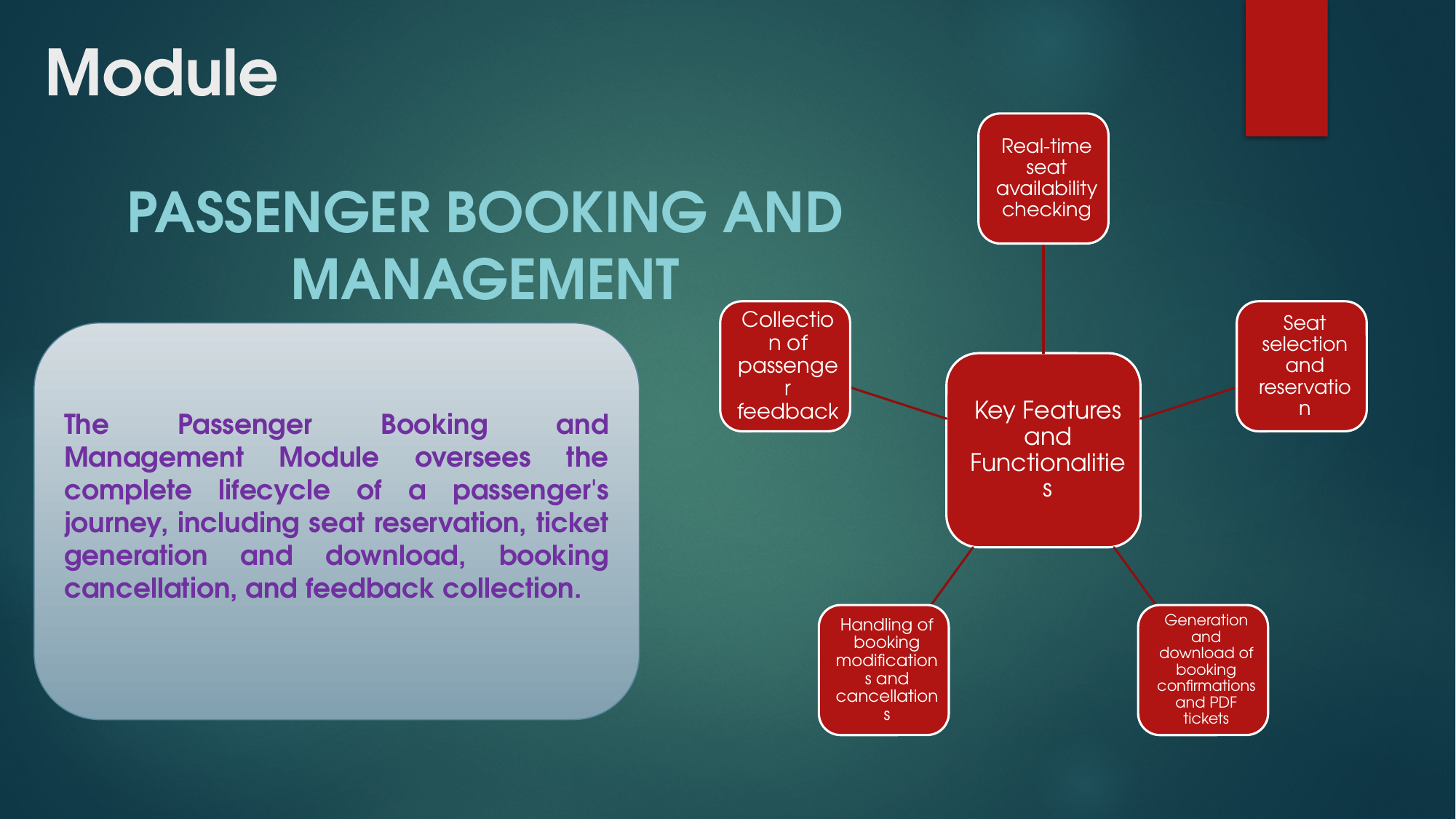

Module
Key Features and Functionalities
Real-time seat availability checking
Seat selection and reservation
Generation and download of booking confirmations and PDF tickets
Handling of booking modifications and cancellations
Collection of passenger feedback
Passenger Booking and Management

The Passenger Booking and Management Module oversees the complete lifecycle of a passenger's journey, including seat reservation, ticket generation and download, booking cancellation, and feedback collection.